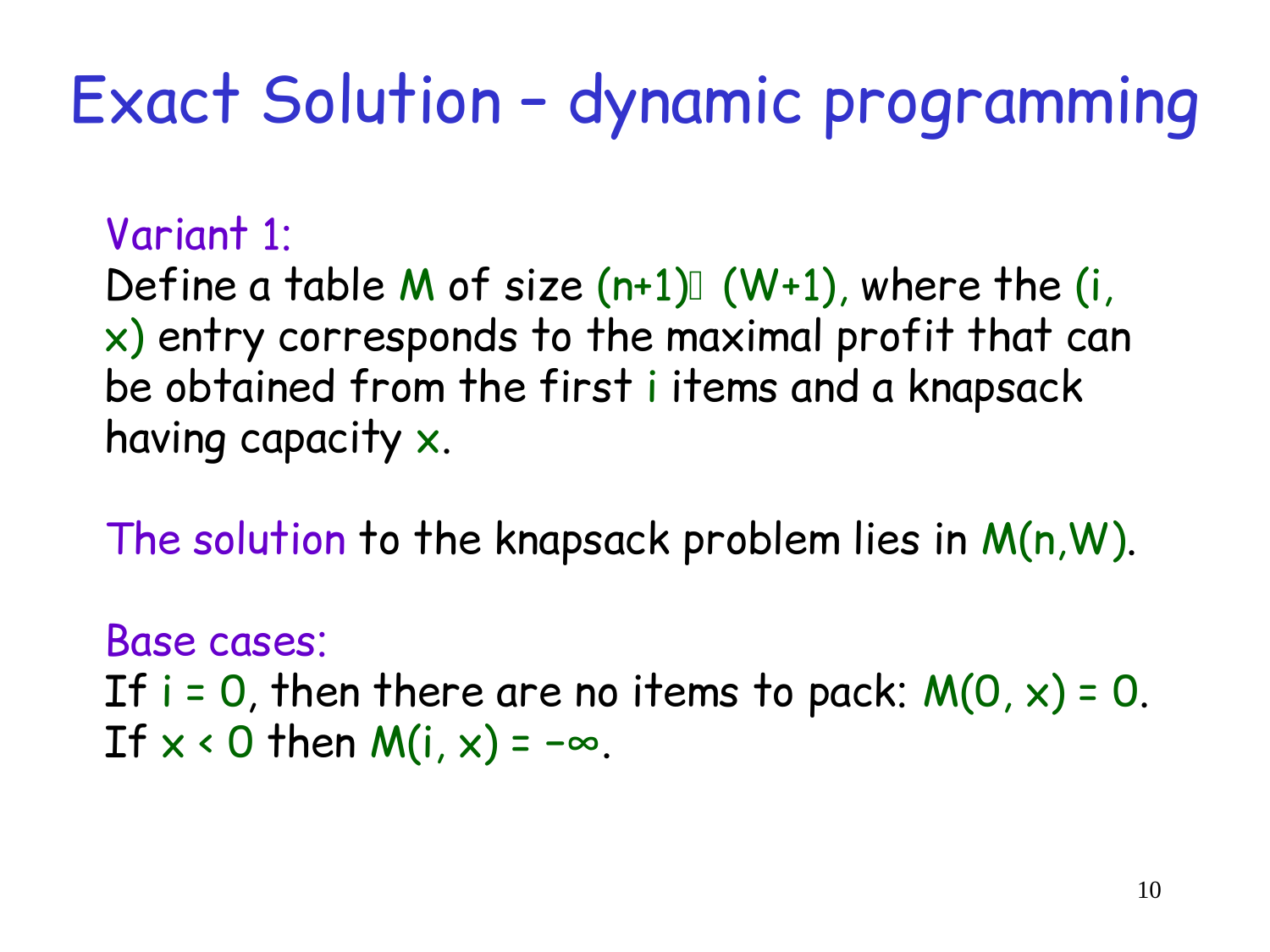

Exact Solution – dynamic programming

Variant 1:
Define a table M of size (n+1)×(W+1), where the (i, x) entry corresponds to the maximal profit that can be obtained from the first i items and a knapsack having capacity x.

The solution to the knapsack problem lies in M(n,W).

Base cases:
If i = 0, then there are no items to pack: M(0, x) = 0.
If x < 0 then M(i, x) = −∞.
10